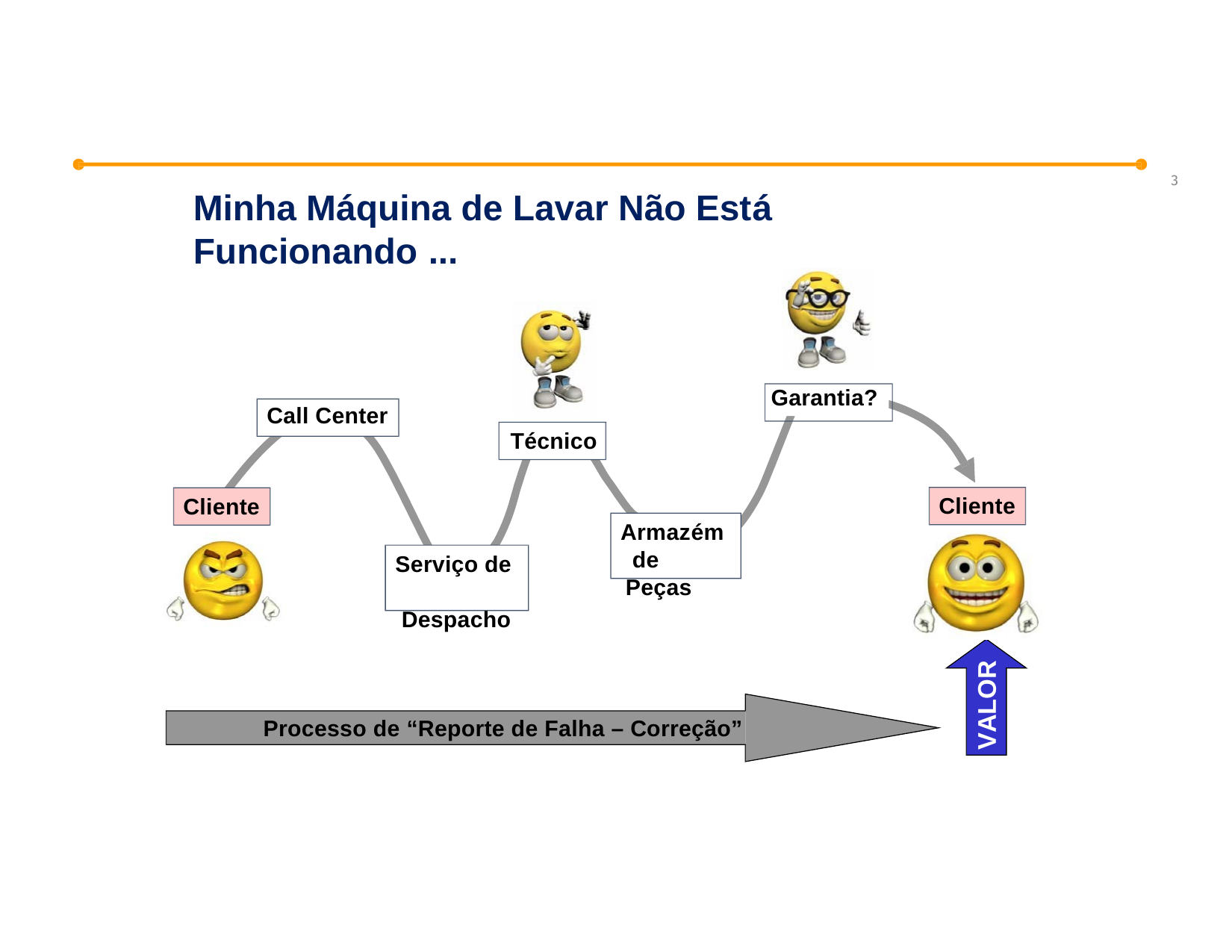

3
# Minha Máquina de Lavar Não Está Funcionando ...

Garantia?

Call Center
Técnico

Cliente
Cliente

Armazém  de Peças

Serviço de  Despacho

VALOR

Processo de “Reporte de Falha – Correção”